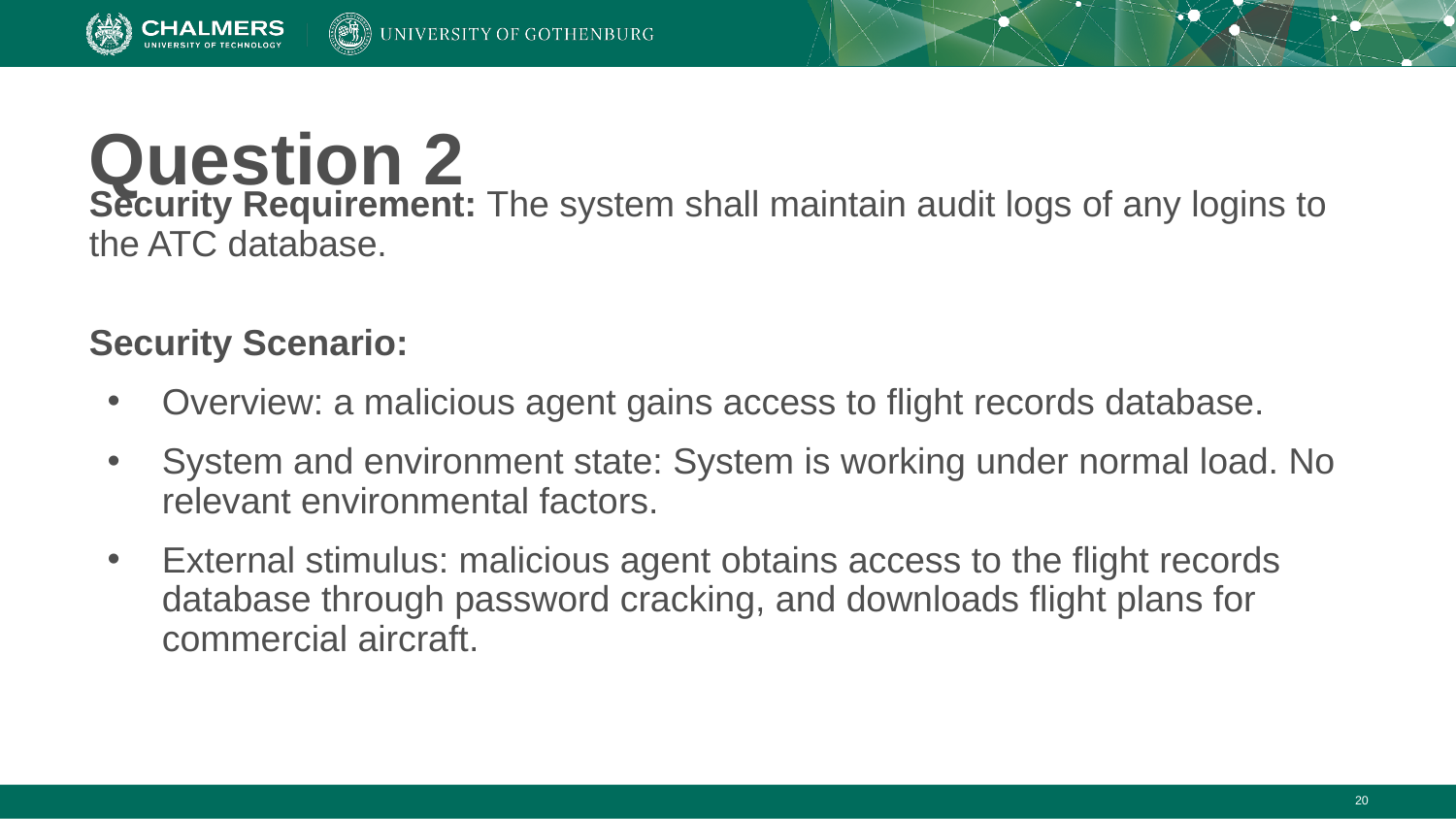

# Question 2
Security Requirement: The system shall maintain audit logs of any logins to the ATC database.
Security Scenario:
Overview: a malicious agent gains access to flight records database.
System and environment state: System is working under normal load. No relevant environmental factors.
External stimulus: malicious agent obtains access to the flight records database through password cracking, and downloads flight plans for commercial aircraft.
20